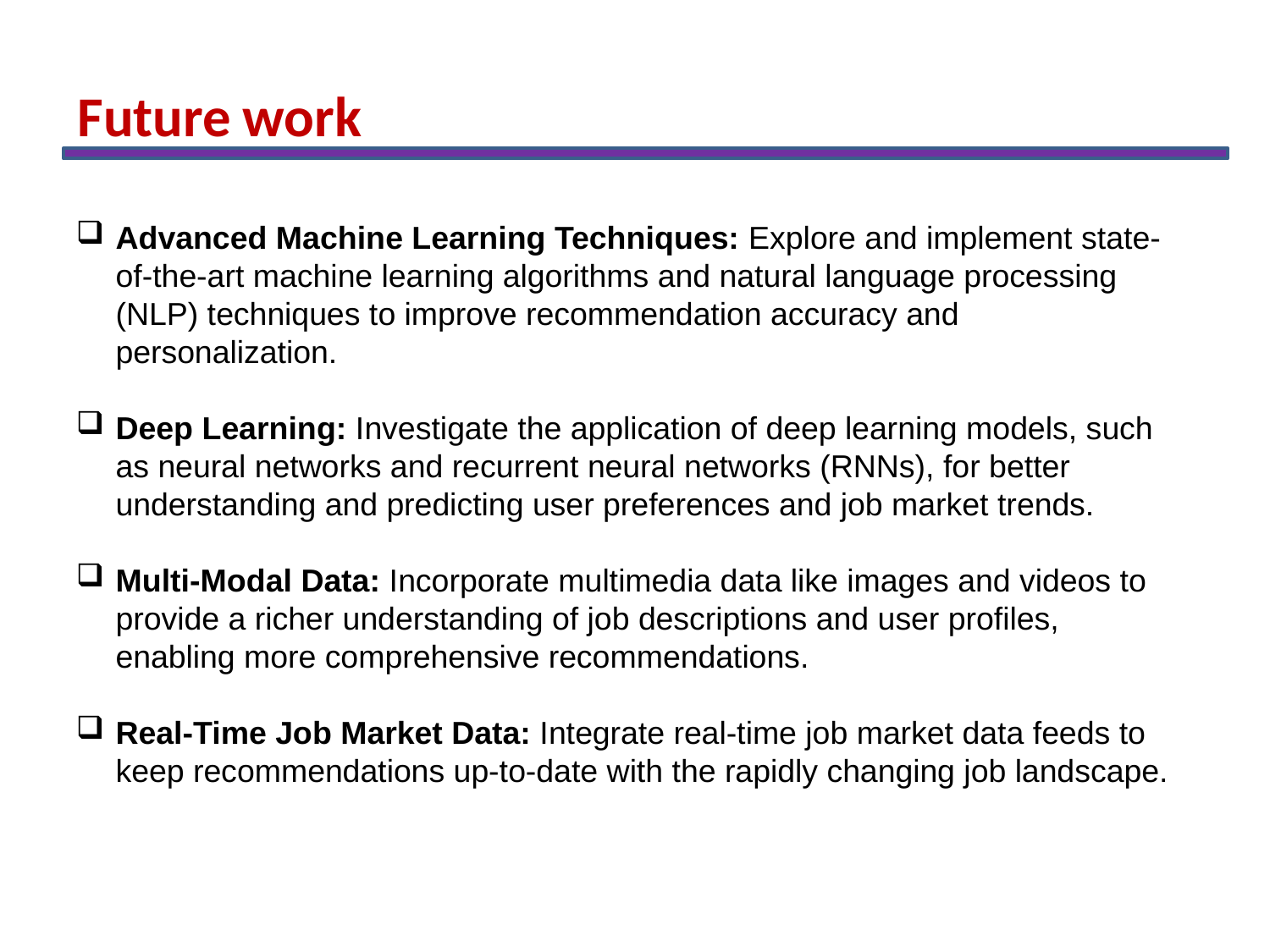

Future work

Advanced Machine Learning Techniques: Explore and implement state-of-the-art machine learning algorithms and natural language processing (NLP) techniques to improve recommendation accuracy and personalization.

Deep Learning: Investigate the application of deep learning models, such as neural networks and recurrent neural networks (RNNs), for better understanding and predicting user preferences and job market trends.

Multi-Modal Data: Incorporate multimedia data like images and videos to provide a richer understanding of job descriptions and user profiles, enabling more comprehensive recommendations.

Real-Time Job Market Data: Integrate real-time job market data feeds to keep recommendations up-to-date with the rapidly changing job landscape.